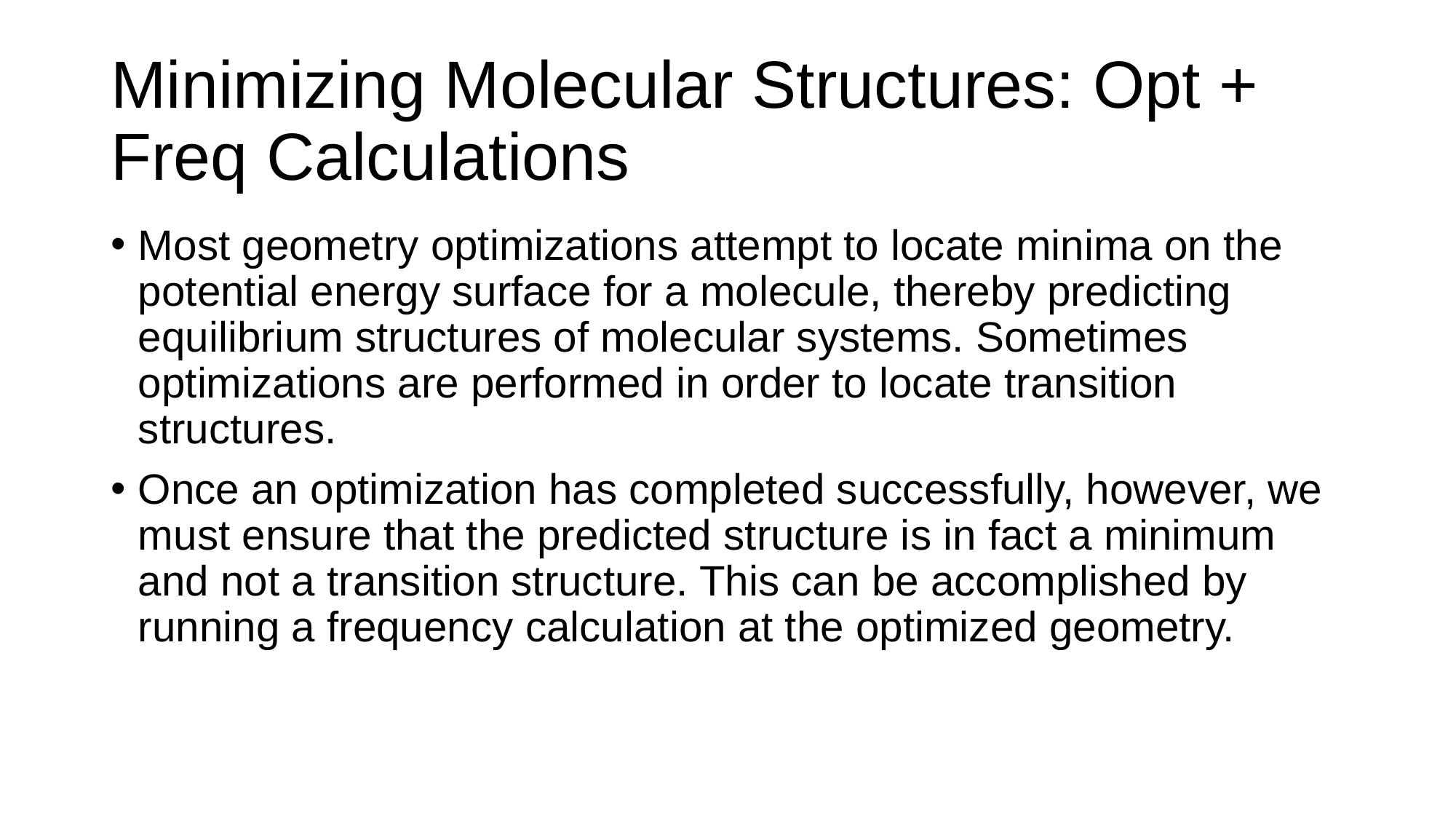

# Minimizing Molecular Structures: Opt + Freq Calculations
Most geometry optimizations attempt to locate minima on the potential energy surface for a molecule, thereby predicting equilibrium structures of molecular systems. Sometimes optimizations are performed in order to locate transition structures.
Once an optimization has completed successfully, however, we must ensure that the predicted structure is in fact a minimum and not a transition structure. This can be accomplished by running a frequency calculation at the optimized geometry.